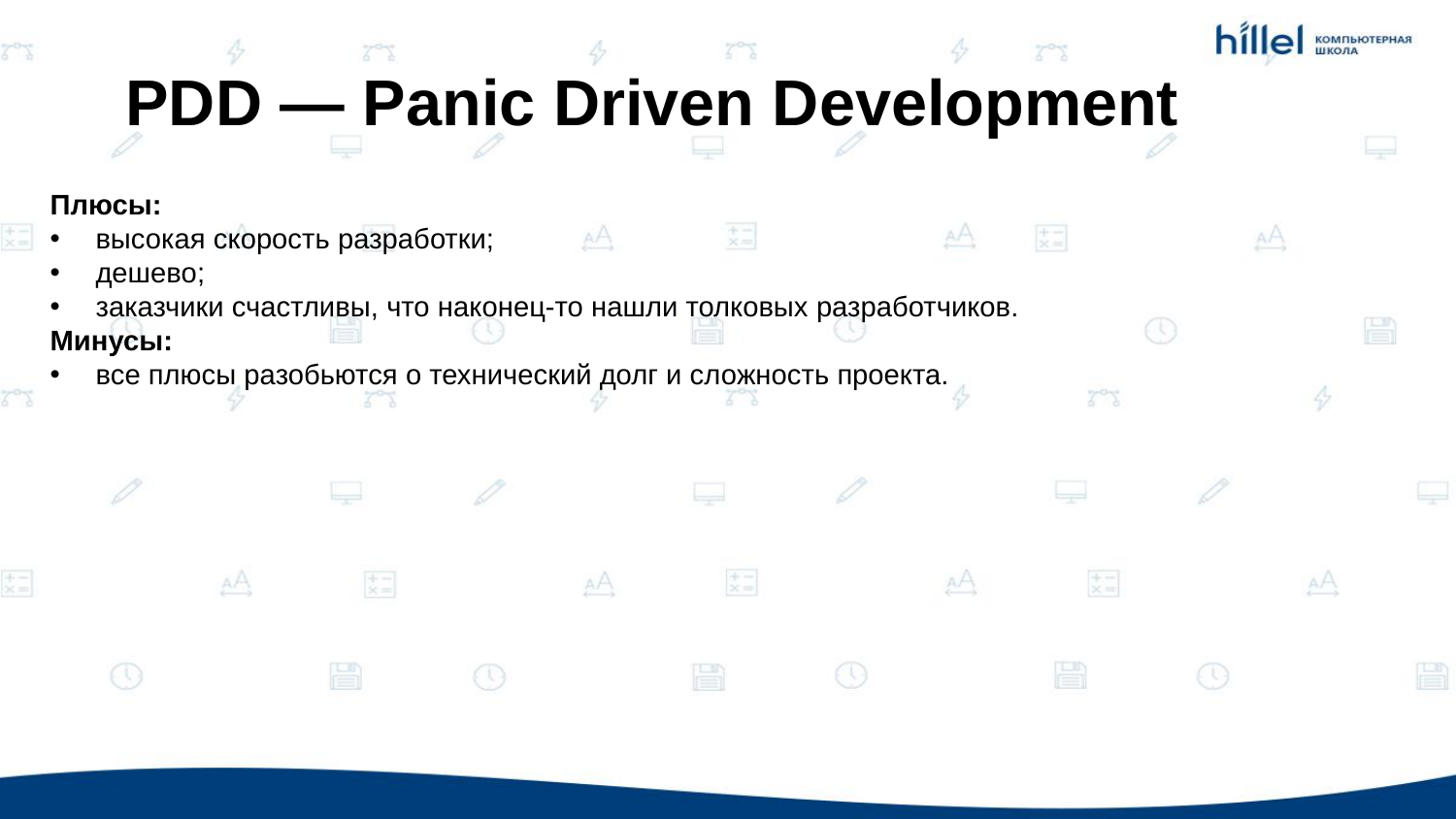

PDD — Panic Driven Development
Плюсы:
высокая скорость разработки;
дешево;
заказчики счастливы, что наконец-то нашли толковых разработчиков.
Минусы:
все плюсы разобьются о технический долг и сложность проекта.